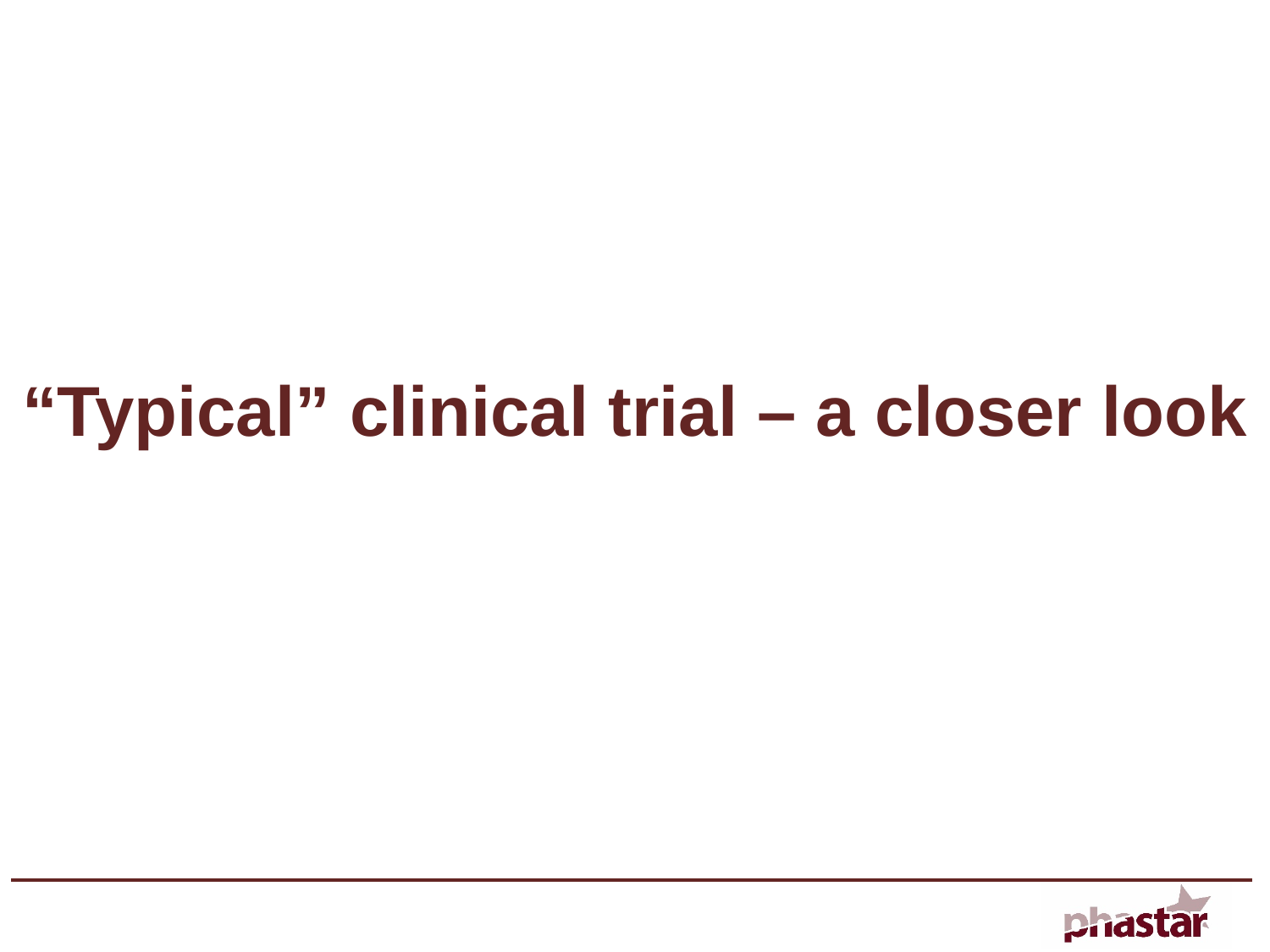

# “Typical” clinical trial – a closer look